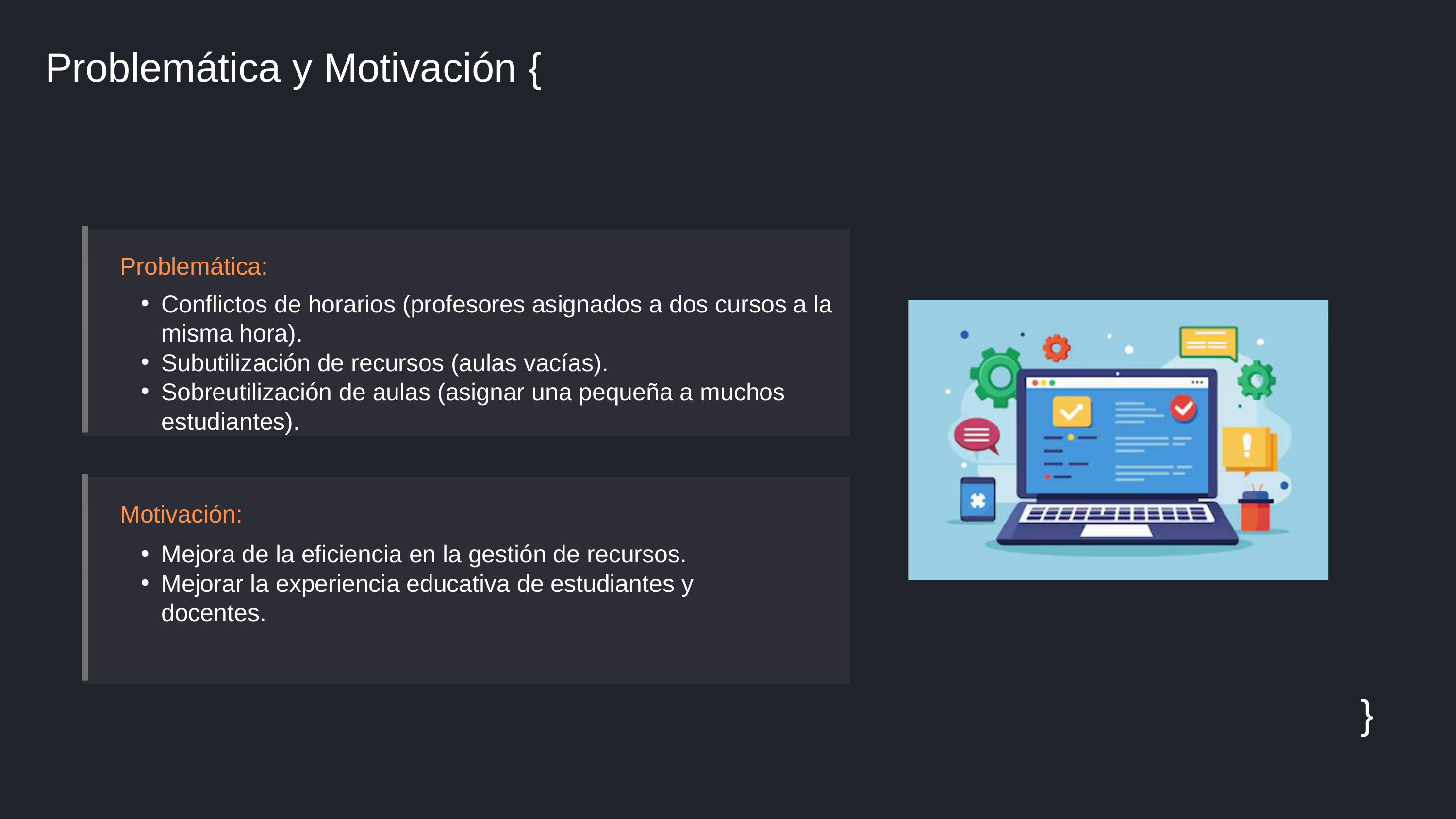

Problemática y Motivación {

Problemática:
Conflictos de horarios (profesores asignados a dos cursos a la misma hora).
Subutilización de recursos (aulas vacías).
Sobreutilización de aulas (asignar una pequeña a muchos estudiantes).

Motivación:
Mejora de la eficiencia en la gestión de recursos.
Mejorar la experiencia educativa de estudiantes y docentes.

}